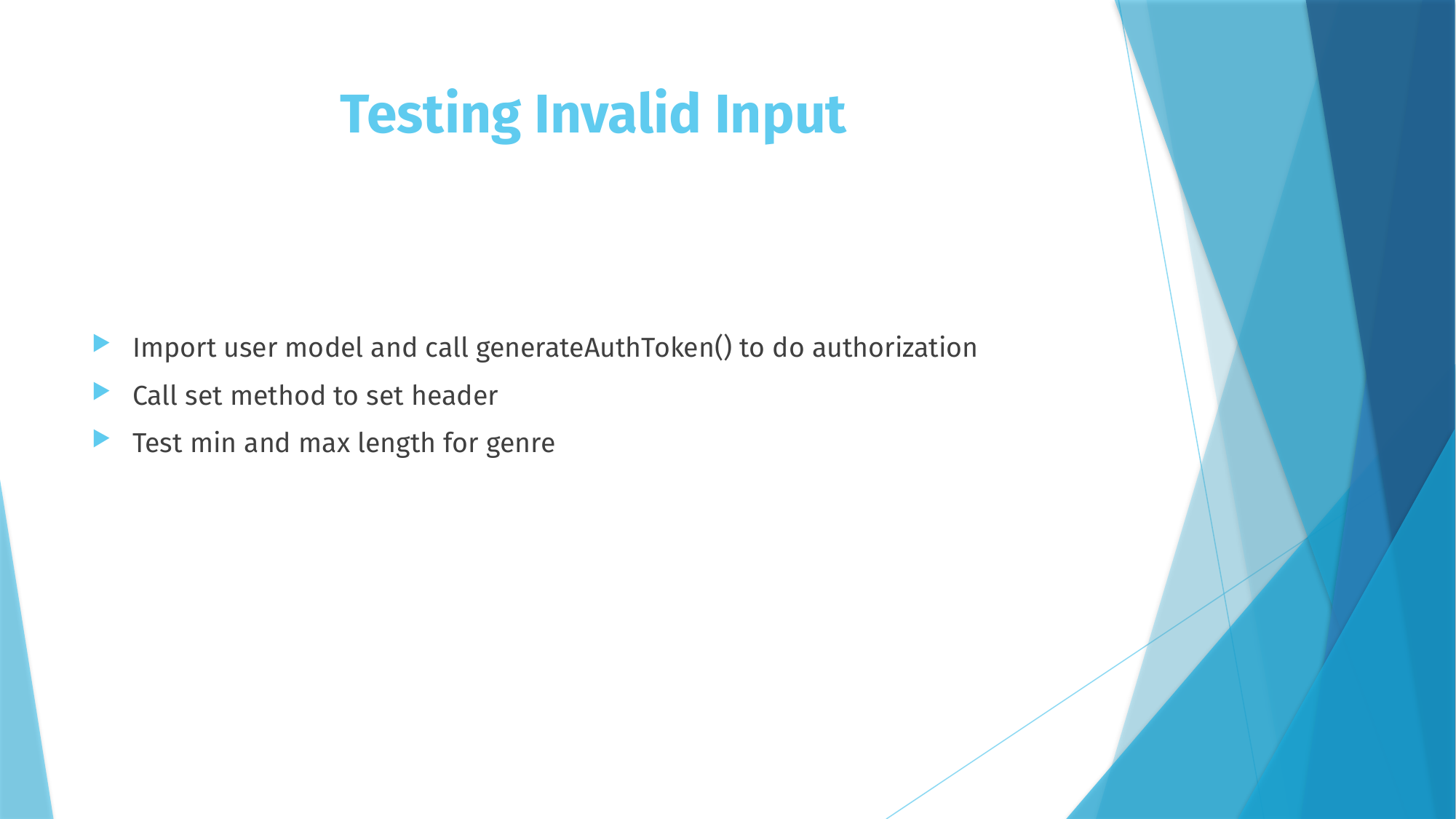

# Testing Invalid Input

Import user model and call generateAuthToken() to do authorization
Call set method to set header
Test min and max length for genre